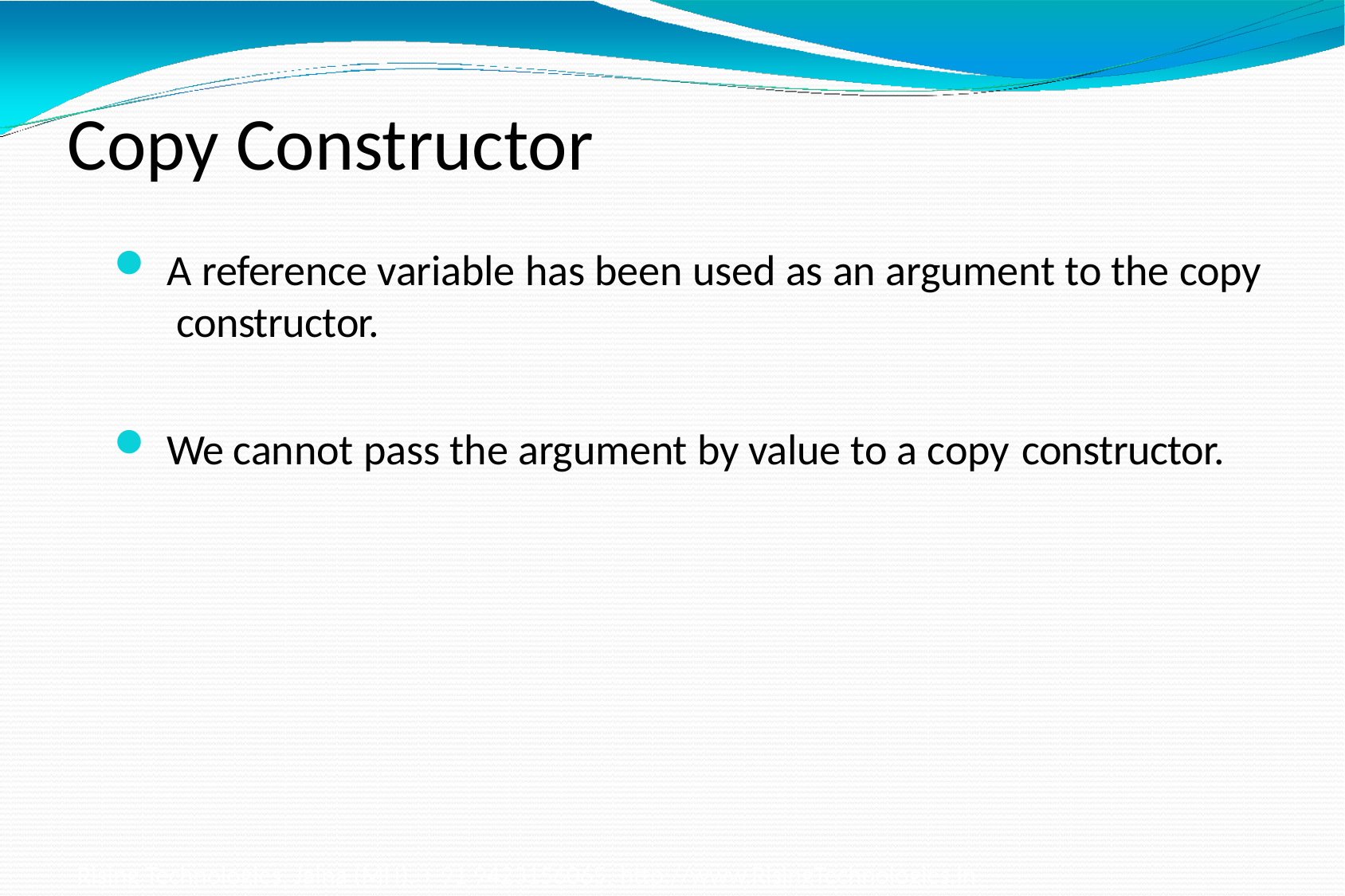

# Copy Constructor
A reference variable has been used as an argument to the copy  constructor.

We cannot pass the argument by value to a copy constructor.
Rising Technologies, Jalna (MH). + 91 9423156065, http://www.RisingTechnologies.in